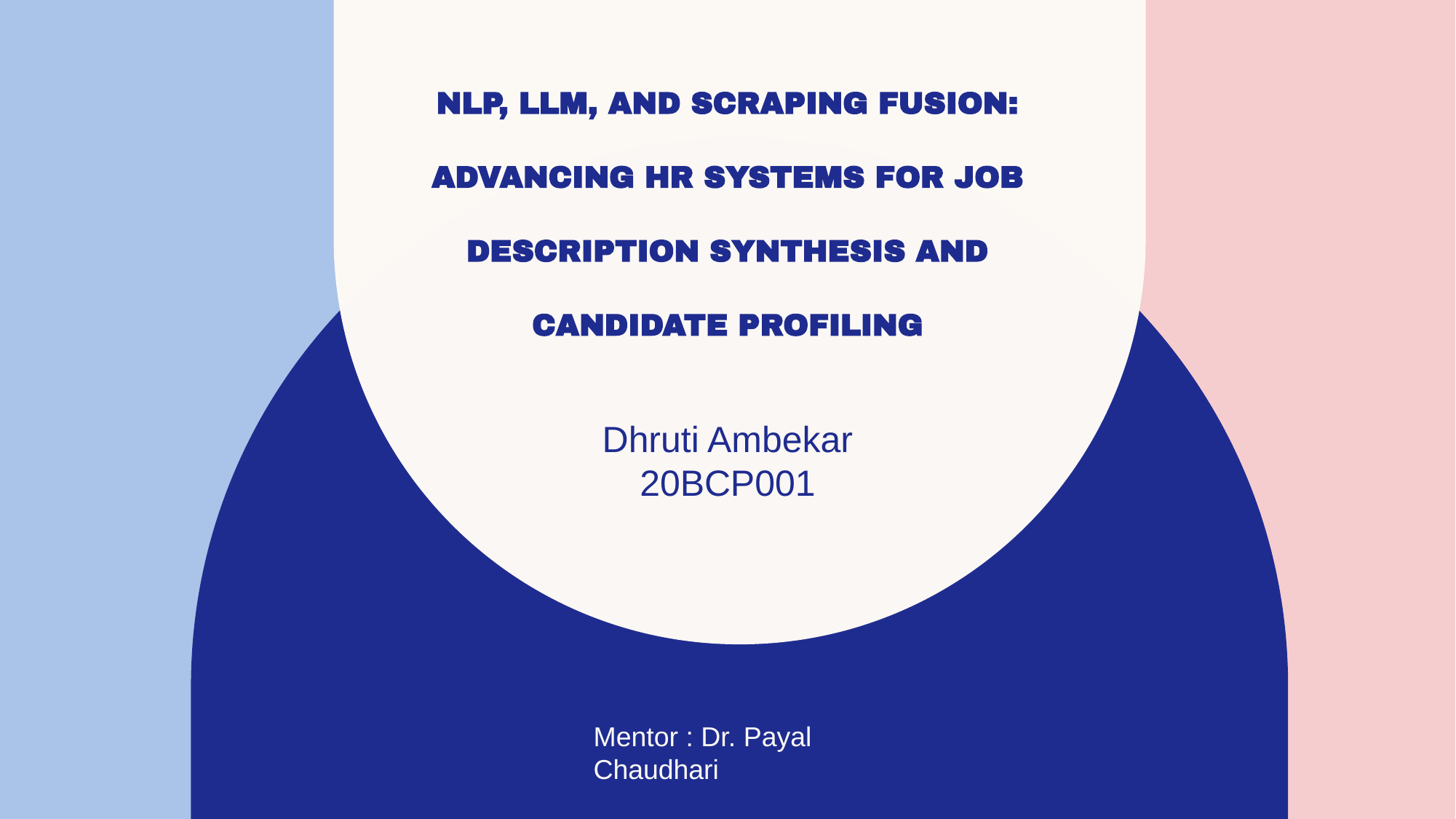

# NLP, LLM, and Scraping Fusion: Advancing HR Systems for Job Description Synthesis and Candidate Profiling
Dhruti Ambekar
20BCP001

Mentor : Dr. Payal Chaudhari